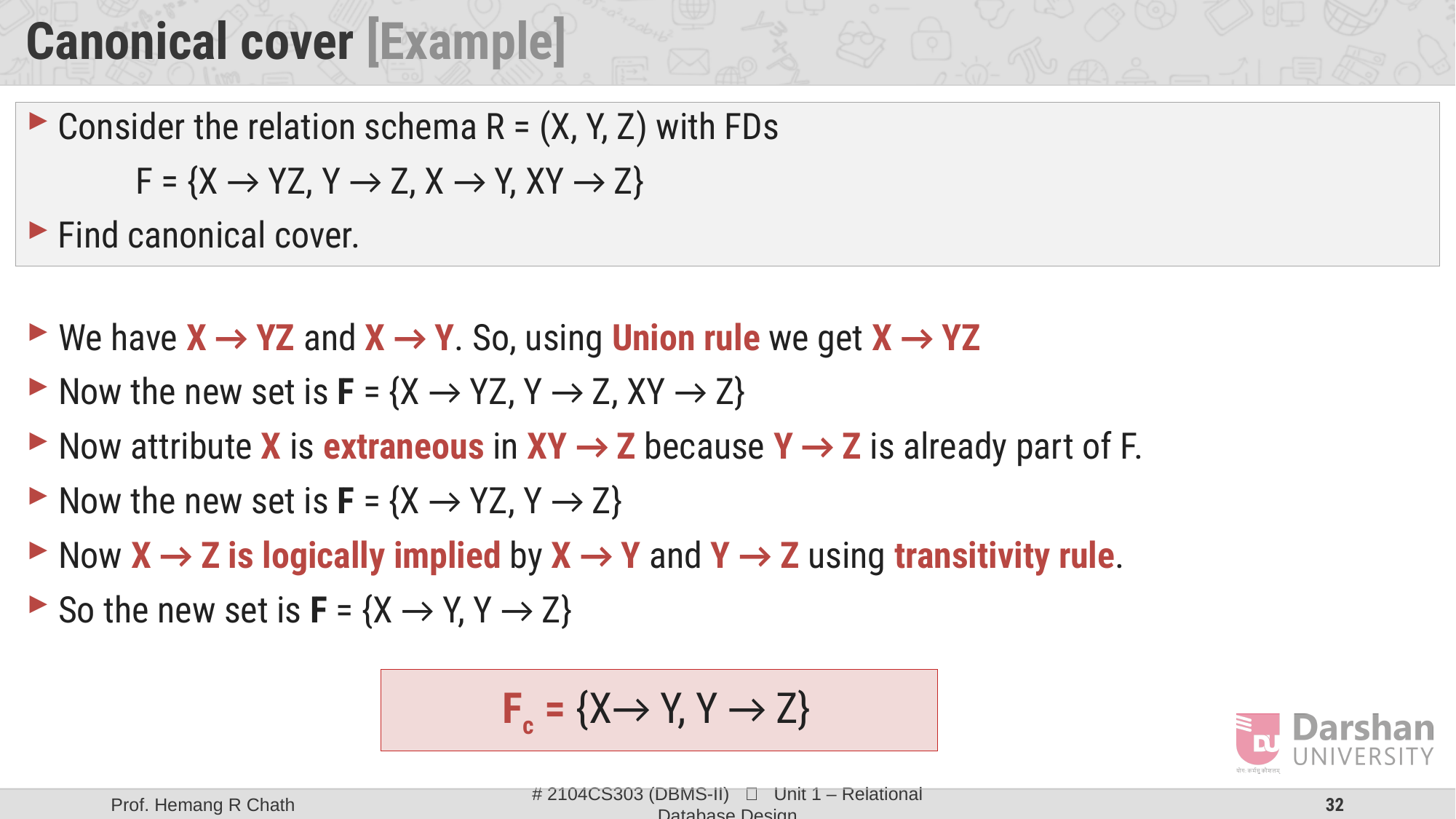

# Canonical cover [Example]
Consider the relation schema R = (X, Y, Z) with FDs
	F = {X → YZ, Y → Z, X → Y, XY → Z}
Find canonical cover.

We have X → YZ and X → Y. So, using Union rule we get X → YZ
Now the new set is F = {X → YZ, Y → Z, XY → Z}
Now attribute X is extraneous in XY → Z because Y → Z is already part of F.
Now the new set is F = {X → YZ, Y → Z}
Now X → Z is logically implied by X → Y and Y → Z using transitivity rule.
So the new set is F = {X → Y, Y → Z}
Fc  = {X→ Y, Y → Z}